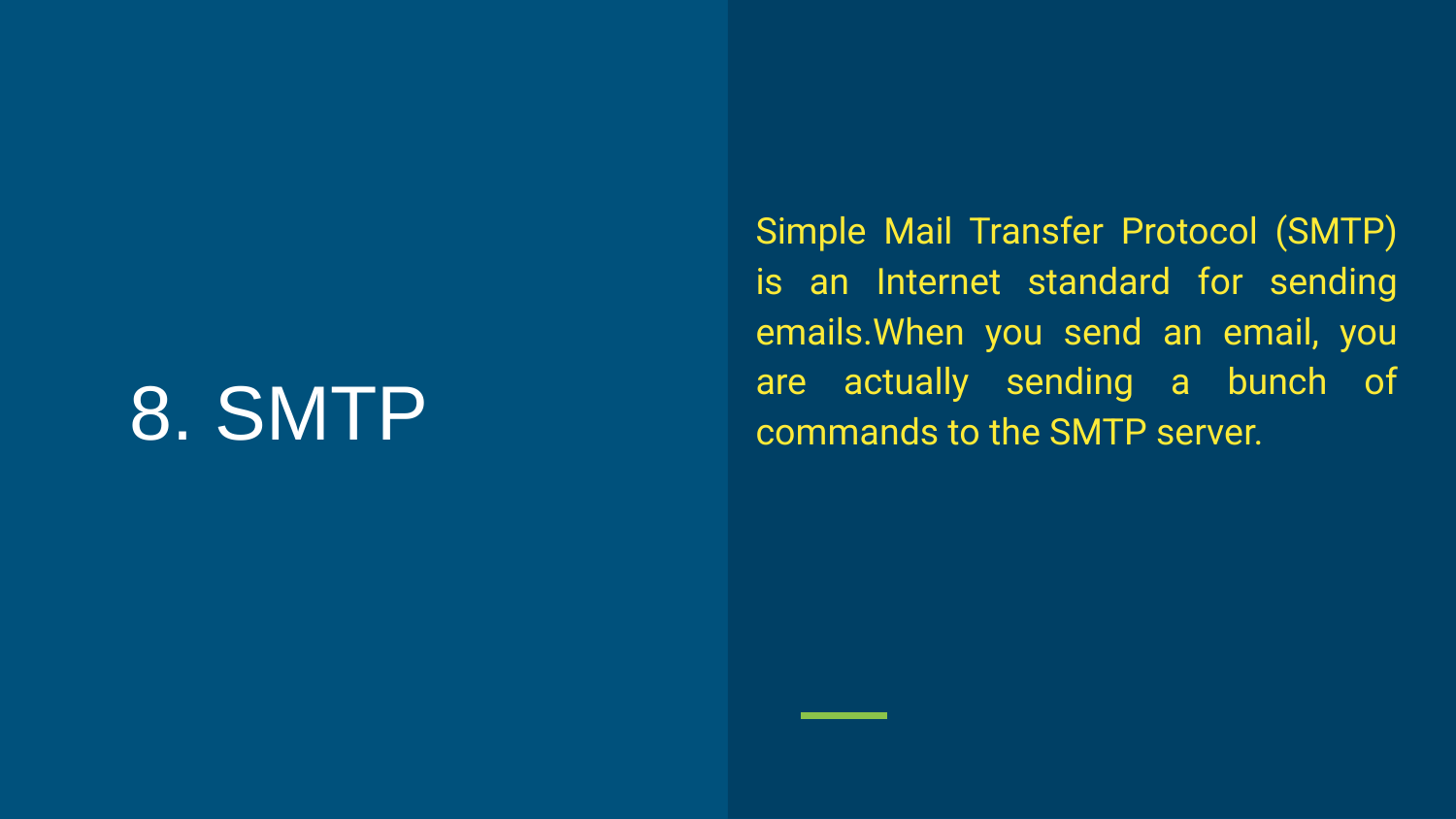

Simple Mail Transfer Protocol (SMTP) is an Internet standard for sending emails.When you send an email, you are actually sending a bunch of commands to the SMTP server.

# 8. SMTP